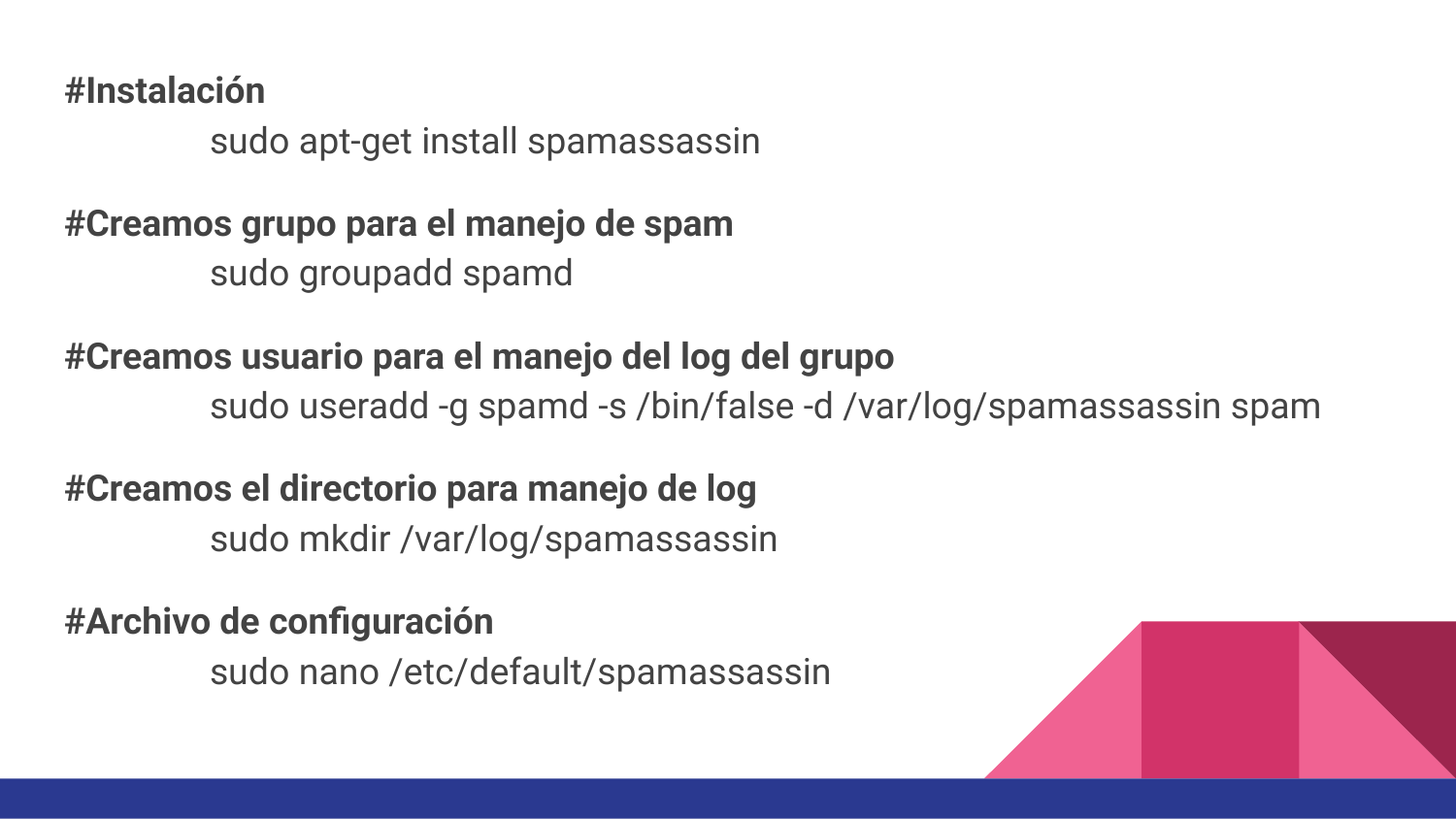

#Instalación
	sudo apt-get install spamassassin
#Creamos grupo para el manejo de spam
	sudo groupadd spamd
#Creamos usuario para el manejo del log del grupo
	sudo useradd -g spamd -s /bin/false -d /var/log/spamassassin spam
#Creamos el directorio para manejo de log
	sudo mkdir /var/log/spamassassin
#Archivo de configuración
	sudo nano /etc/default/spamassassin